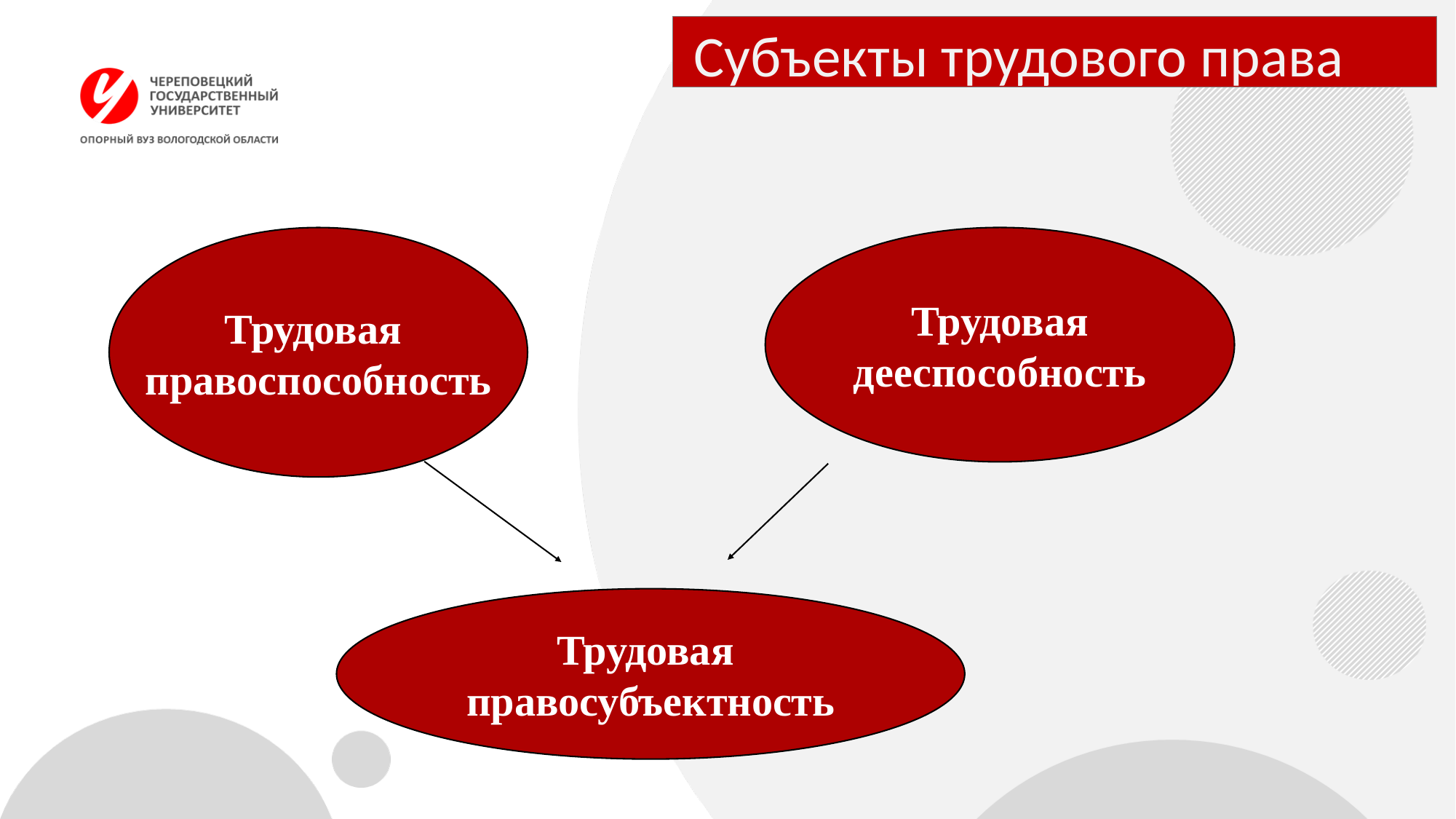

# Субъекты трудового права
Трудовая
правоспособность
Трудовая
дееспособность

Трудовая
правосубъектность